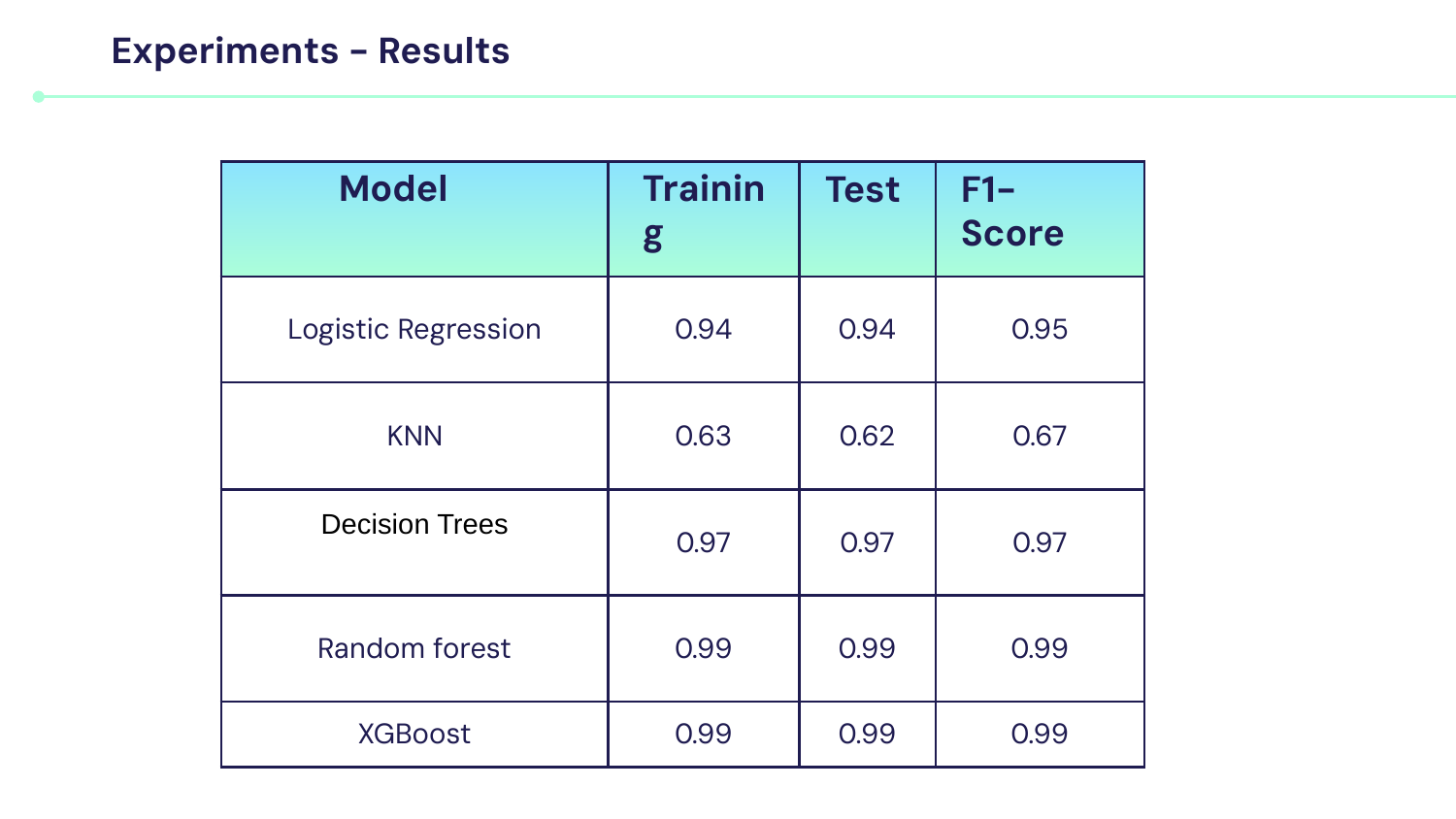

Experiments - Results
Model
Training
Test
F1-Score
|  |  |  |  |
| --- | --- | --- | --- |
| Logistic Regression | 0.94 | 0.94 | 0.95 |
| KNN | 0.63 | 0.62 | 0.67 |
| Decision Trees | 0.97 | 0.97 | 0.97 |
| Random forest | 0.99 | 0.99 | 0.99 |
| XGBoost | 0.99 | 0.99 | 0.99 |